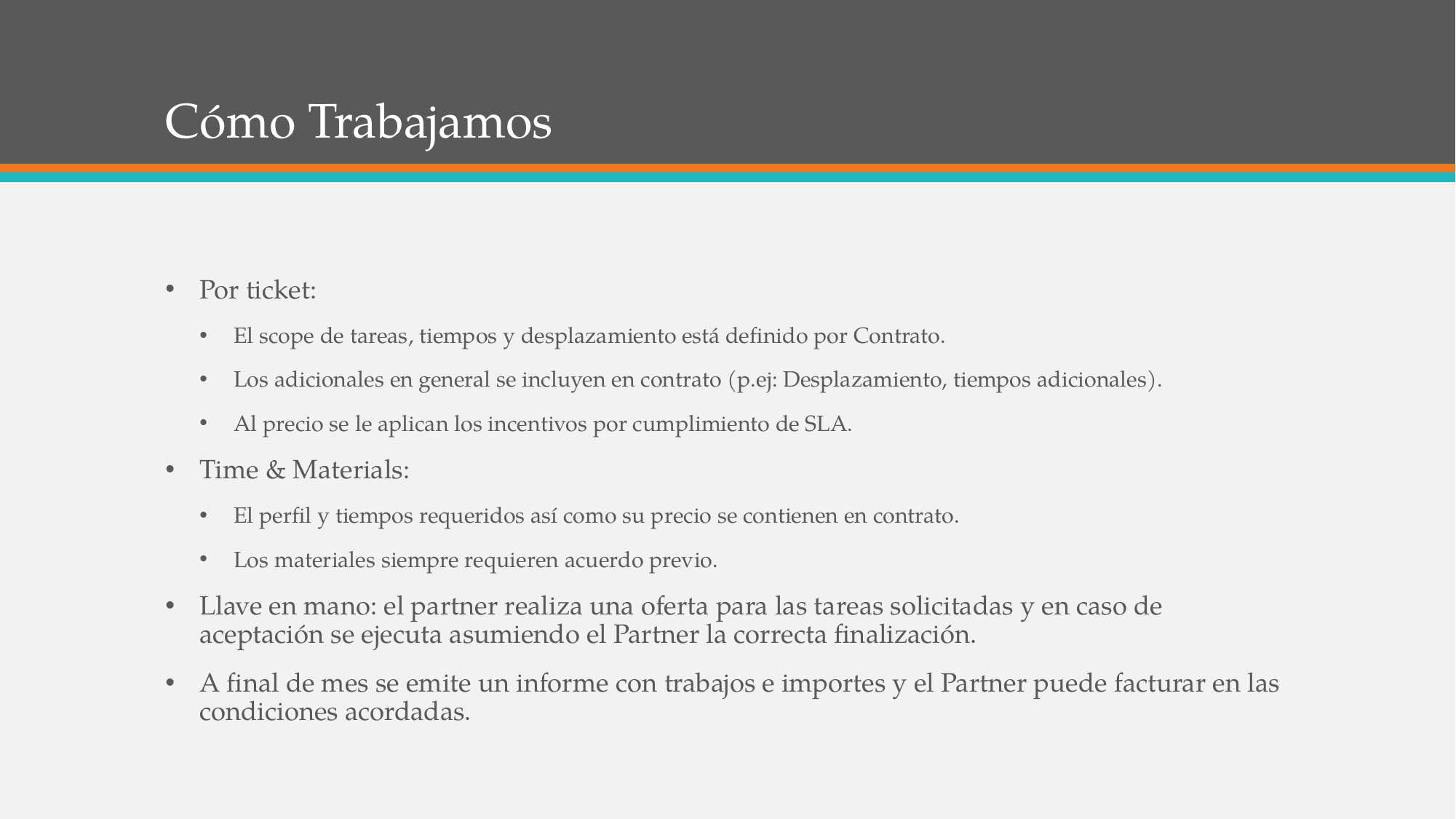

# Cómo Trabajamos

Por ticket:
El scope de tareas, tiempos y desplazamiento está definido por Contrato.
Los adicionales en general se incluyen en contrato (p.ej: Desplazamiento, tiempos adicionales).
Al precio se le aplican los incentivos por cumplimiento de SLA.
Time & Materials:
El perfil y tiempos requeridos así como su precio se contienen en contrato.
Los materiales siempre requieren acuerdo previo.
Llave en mano: el partner realiza una oferta para las tareas solicitadas y en caso de aceptación se ejecuta asumiendo el Partner la correcta finalización.
A final de mes se emite un informe con trabajos e importes y el Partner puede facturar en las condiciones acordadas.